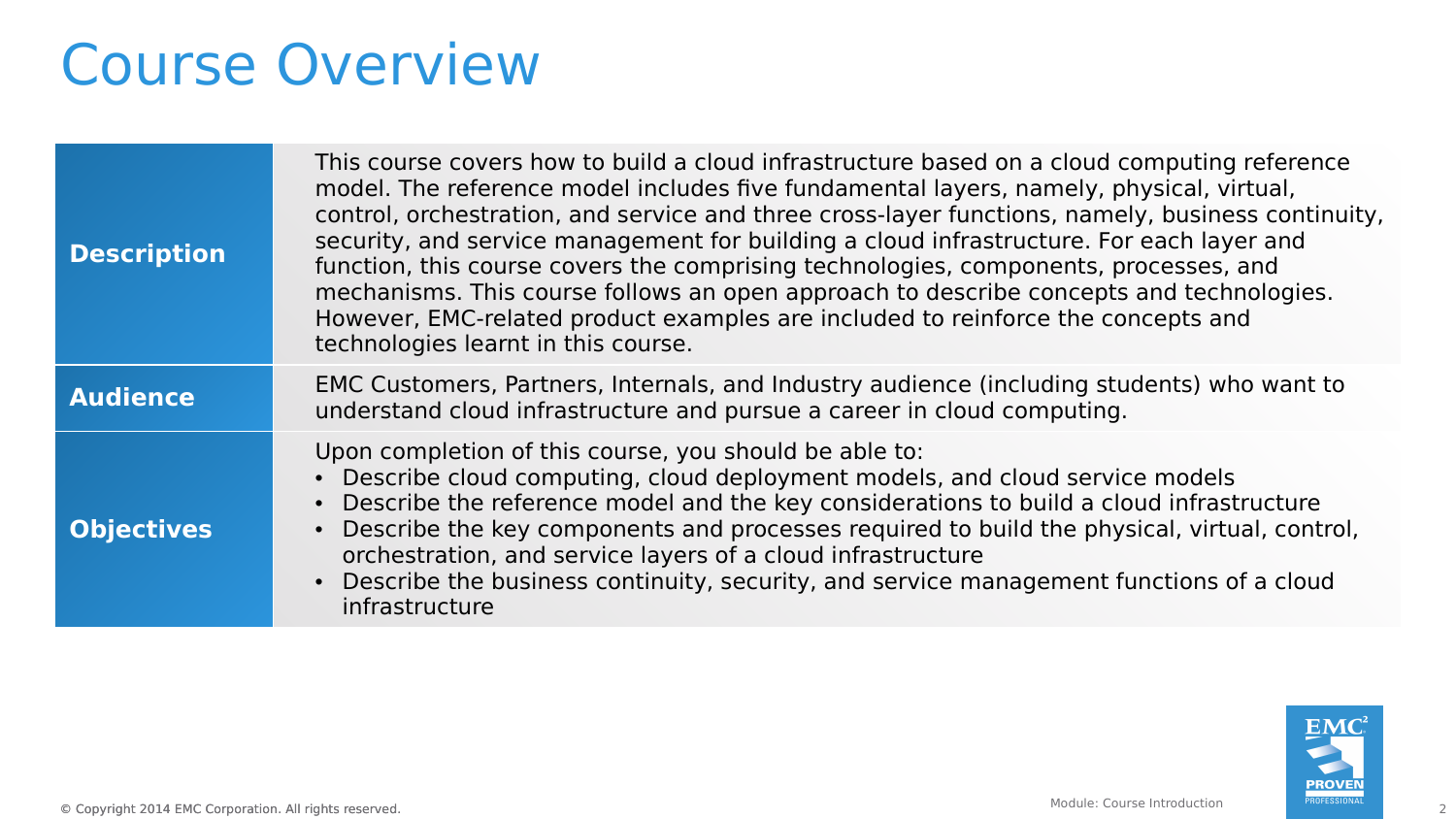

# Course Overview
| Description | This course covers how to build a cloud infrastructure based on a cloud computing reference model. The reference model includes five fundamental layers, namely, physical, virtual, control, orchestration, and service and three cross-layer functions, namely, business continuity, security, and service management for building a cloud infrastructure. For each layer and function, this course covers the comprising technologies, components, processes, and mechanisms. This course follows an open approach to describe concepts and technologies. However, EMC-related product examples are included to reinforce the concepts and technologies learnt in this course. |
| --- | --- |
| Audience | EMC Customers, Partners, Internals, and Industry audience (including students) who want to understand cloud infrastructure and pursue a career in cloud computing. |
| Objectives | Upon completion of this course, you should be able to: Describe cloud computing, cloud deployment models, and cloud service models Describe the reference model and the key considerations to build a cloud infrastructure Describe the key components and processes required to build the physical, virtual, control, orchestration, and service layers of a cloud infrastructure Describe the business continuity, security, and service management functions of a cloud infrastructure |
Module: Course Introduction